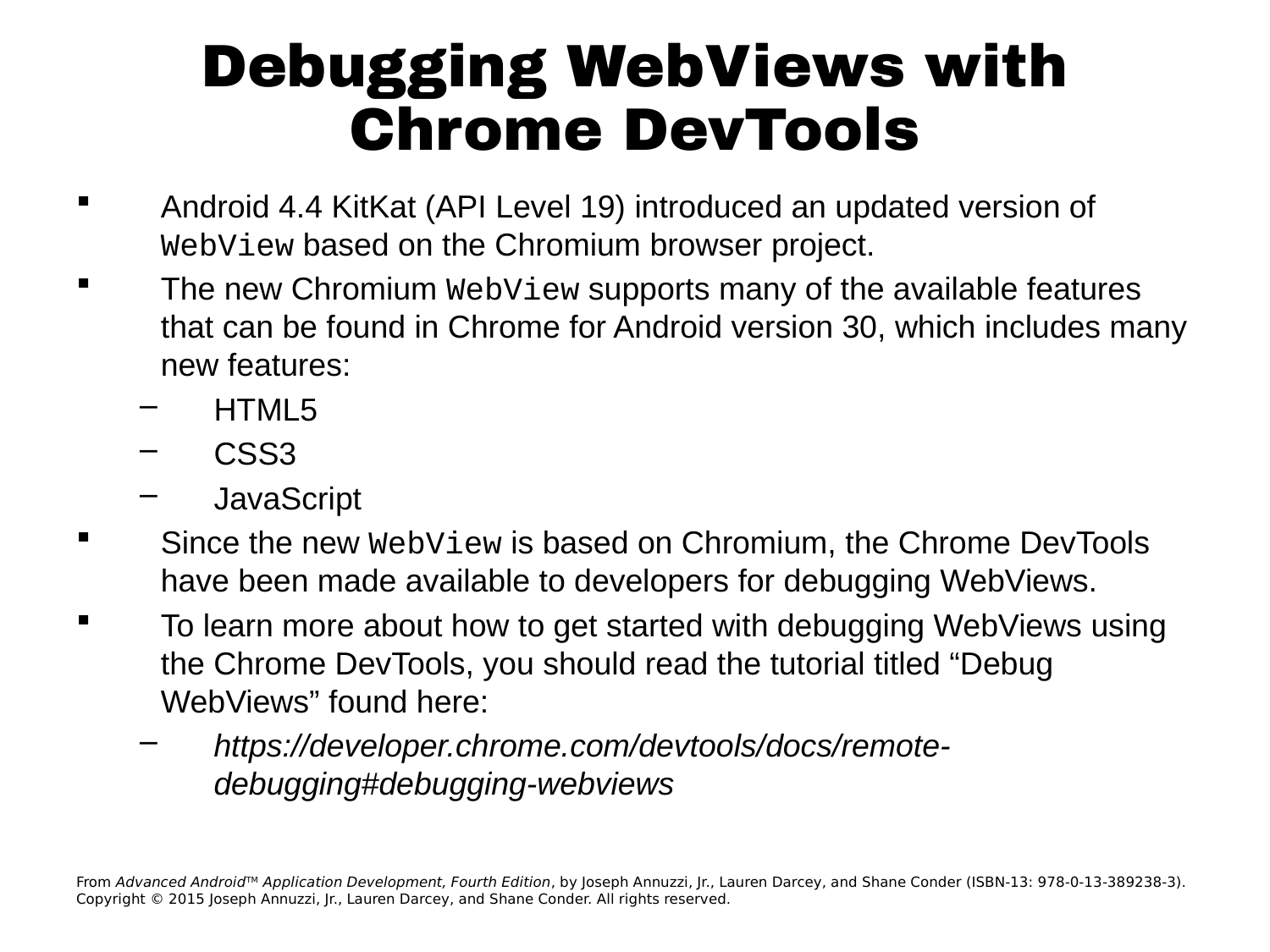

# Debugging WebViews with Chrome DevTools
Android 4.4 KitKat (API Level 19) introduced an updated version of WebView based on the Chromium browser project.
The new Chromium WebView supports many of the available features that can be found in Chrome for Android version 30, which includes many new features:
HTML5
CSS3
JavaScript
Since the new WebView is based on Chromium, the Chrome DevTools have been made available to developers for debugging WebViews.
To learn more about how to get started with debugging WebViews using the Chrome DevTools, you should read the tutorial titled “Debug WebViews” found here:
https://developer.chrome.com/devtools/docs/remote-debugging#debugging-webviews
From Advanced AndroidTM Application Development, Fourth Edition, by Joseph Annuzzi, Jr., Lauren Darcey, and Shane Conder (ISBN-13: 978-0-13-389238-3). Copyright © 2015 Joseph Annuzzi, Jr., Lauren Darcey, and Shane Conder. All rights reserved.